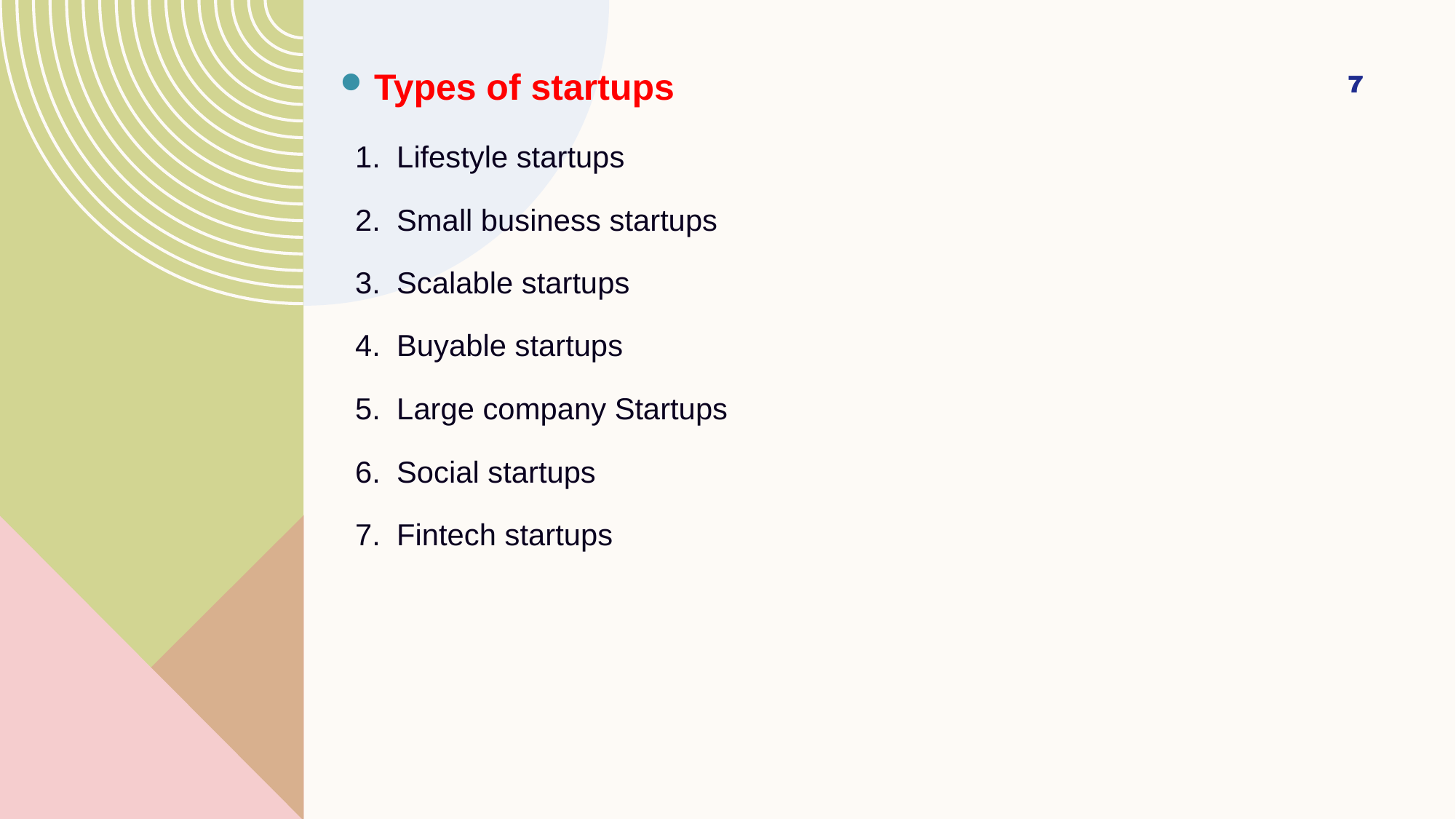

7
Types of startups
Lifestyle startups
Small business startups
Scalable startups
Buyable startups
Large company Startups
Social startups
Fintech startups